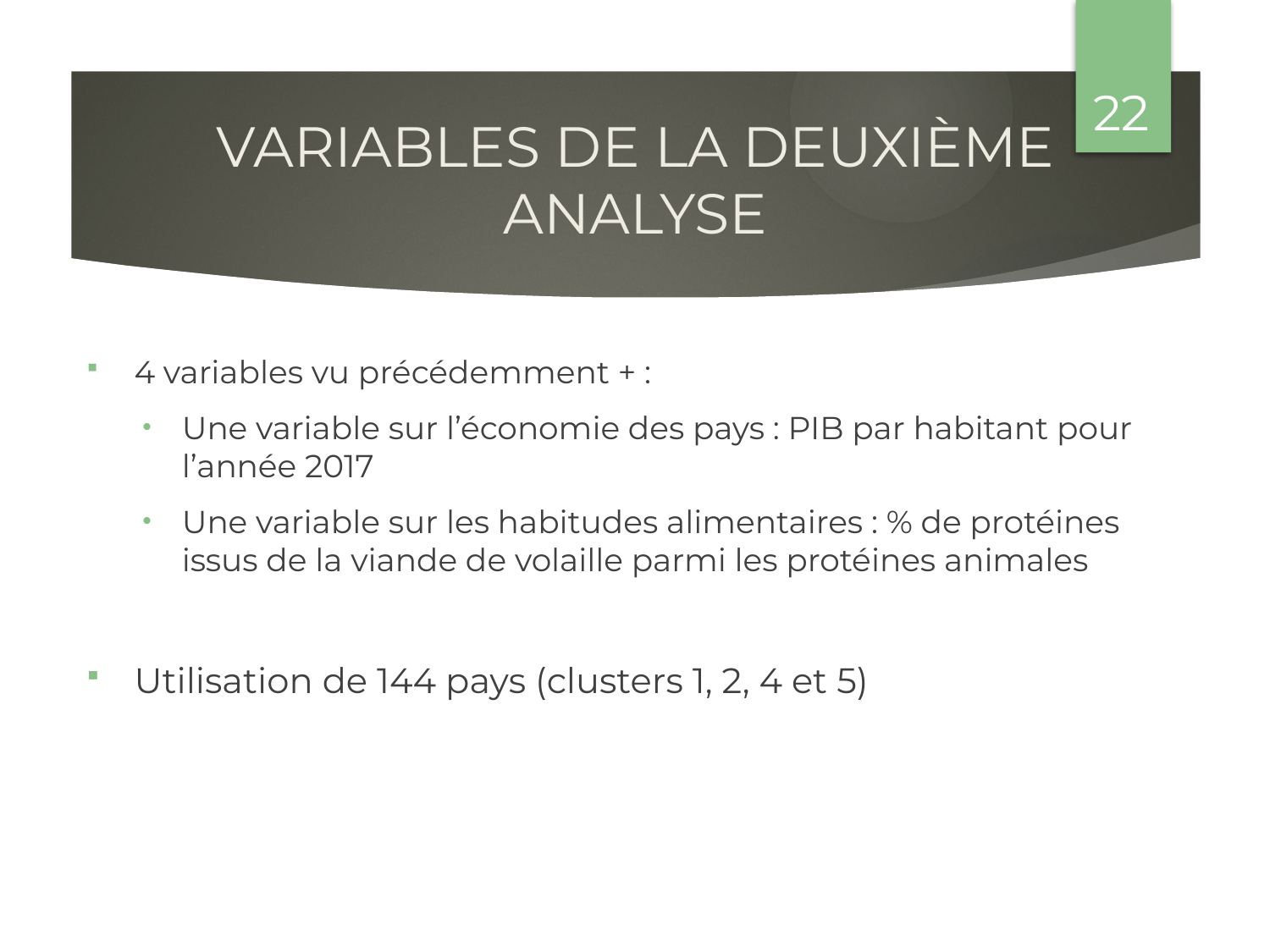

22
# Variables de la deuxième analyse
4 variables vu précédemment + :
Une variable sur l’économie des pays : PIB par habitant pour l’année 2017
Une variable sur les habitudes alimentaires : % de protéines issus de la viande de volaille parmi les protéines animales

Utilisation de 144 pays (clusters 1, 2, 4 et 5)